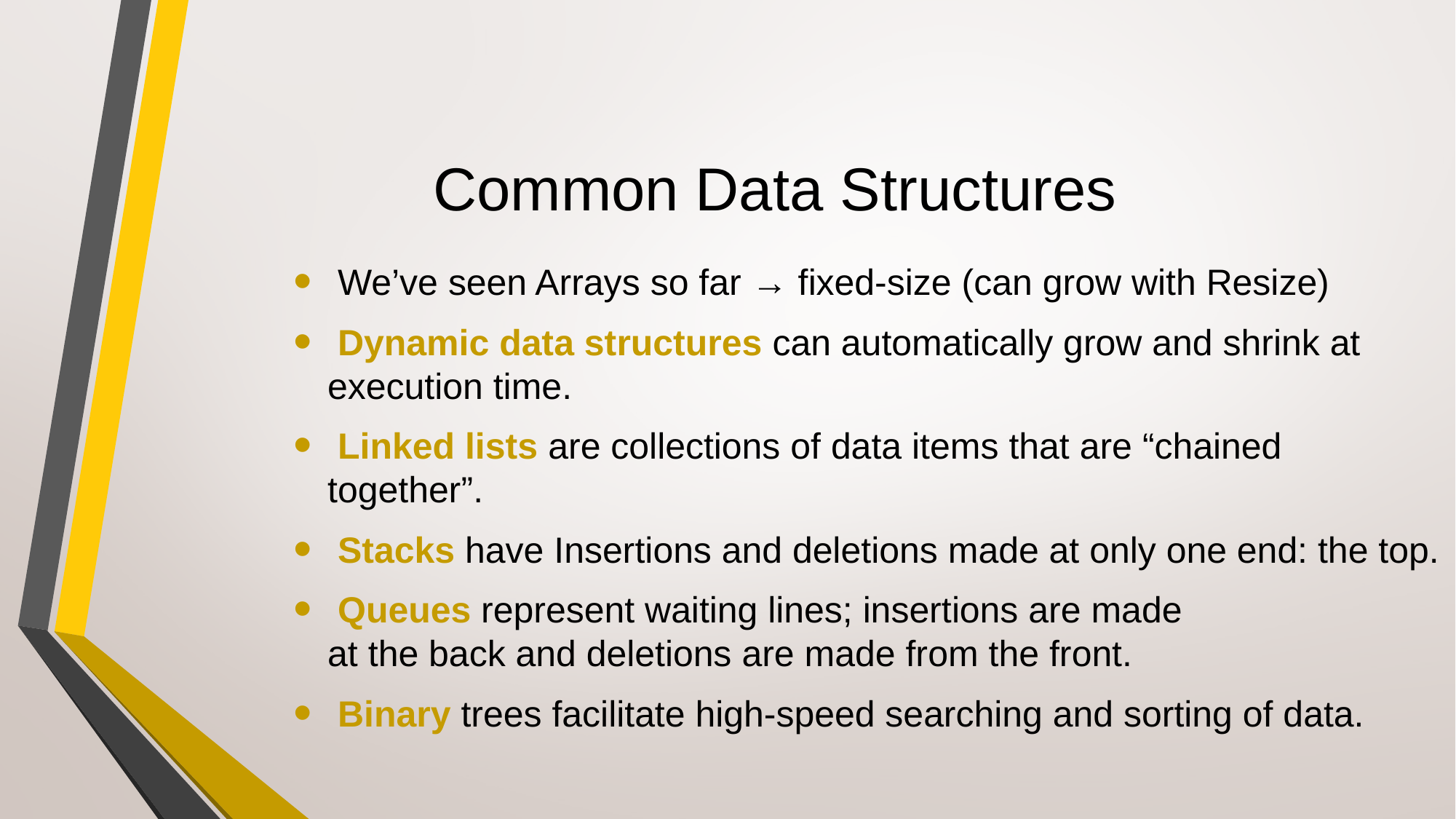

# Common Data Structures
 We’ve seen Arrays so far → fixed-size (can grow with Resize)
 Dynamic data structures can automatically grow and shrink at execution time.
 Linked lists are collections of data items that are “chained together”.
 Stacks have Insertions and deletions made at only one end: the top.
 Queues represent waiting lines; insertions are made
at the back and deletions are made from the front.
 Binary trees facilitate high-speed searching and sorting of data.